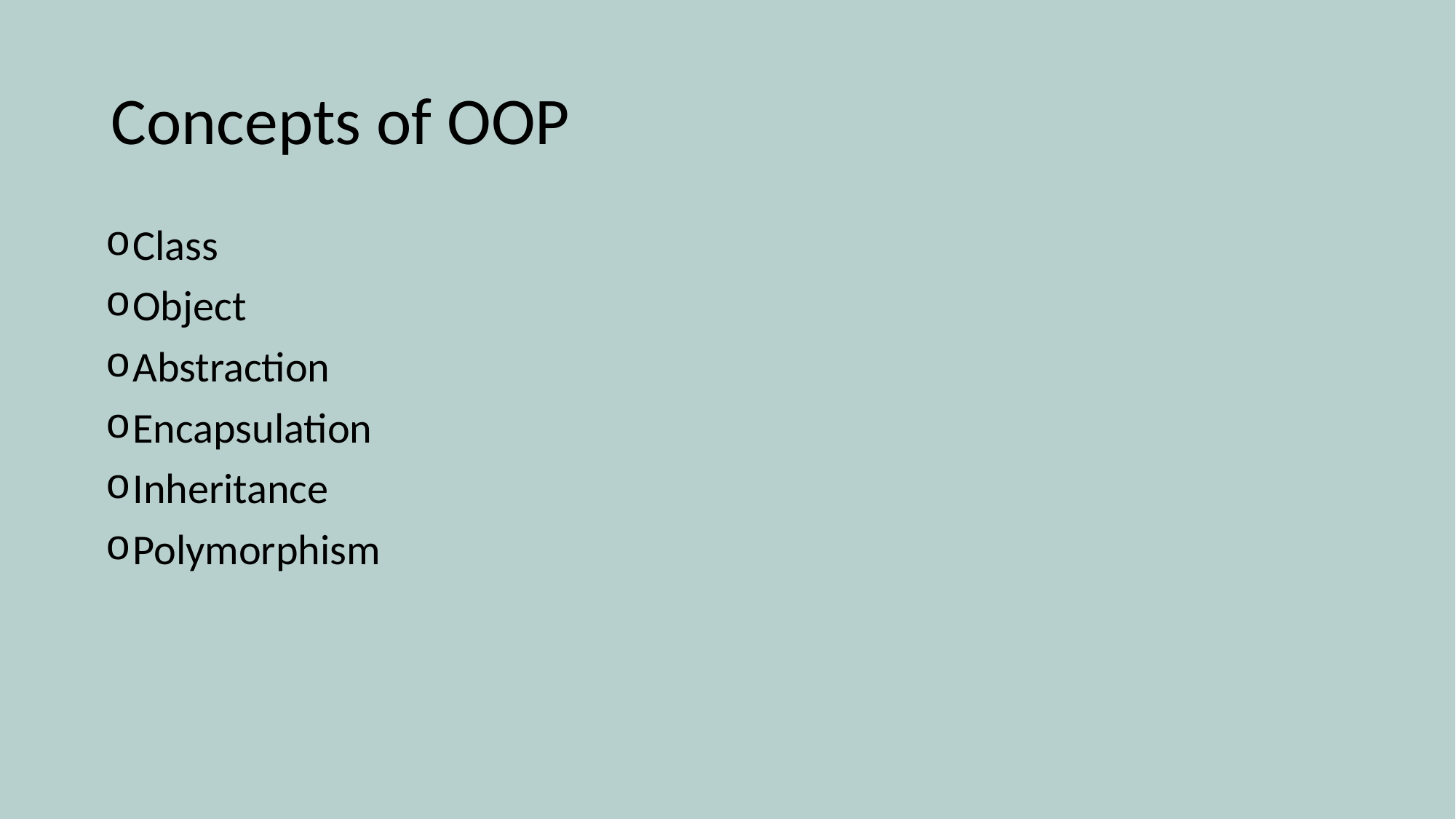

# Concepts of OOP
Class
Object
Abstraction
Encapsulation
Inheritance
Polymorphism